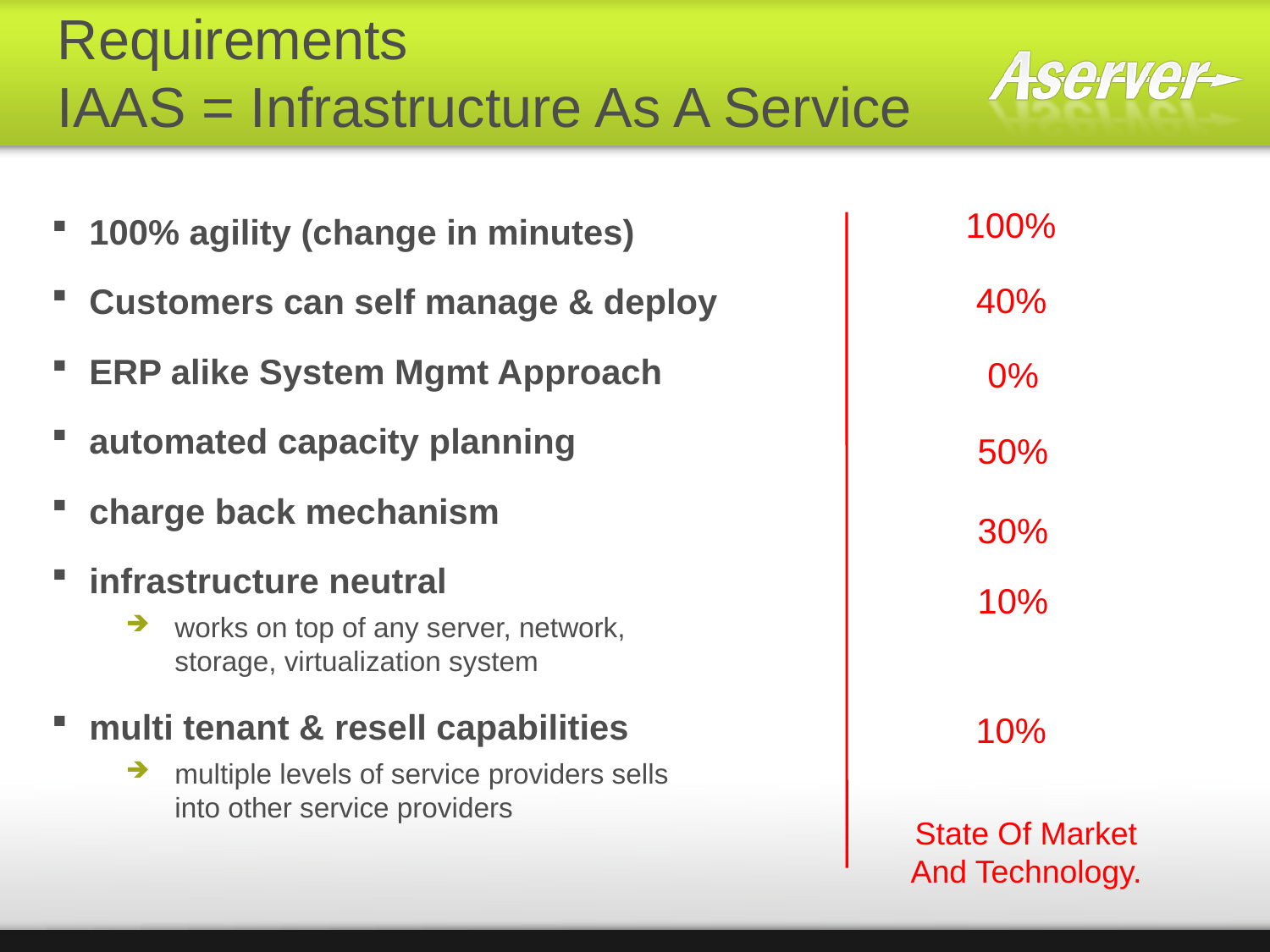

# Requirements IAAS = Infrastructure As A Service
100% agility (change in minutes)‏
Customers can self manage & deploy
ERP alike System Mgmt Approach
automated capacity planning
charge back mechanism
infrastructure neutral
works on top of any server, network,
storage, virtualization system
multi tenant & resell capabilities
multiple levels of service providers sells
into other service providers

100%

40%
0%
50%
30%
10%
10%
State Of Market
And Technology.